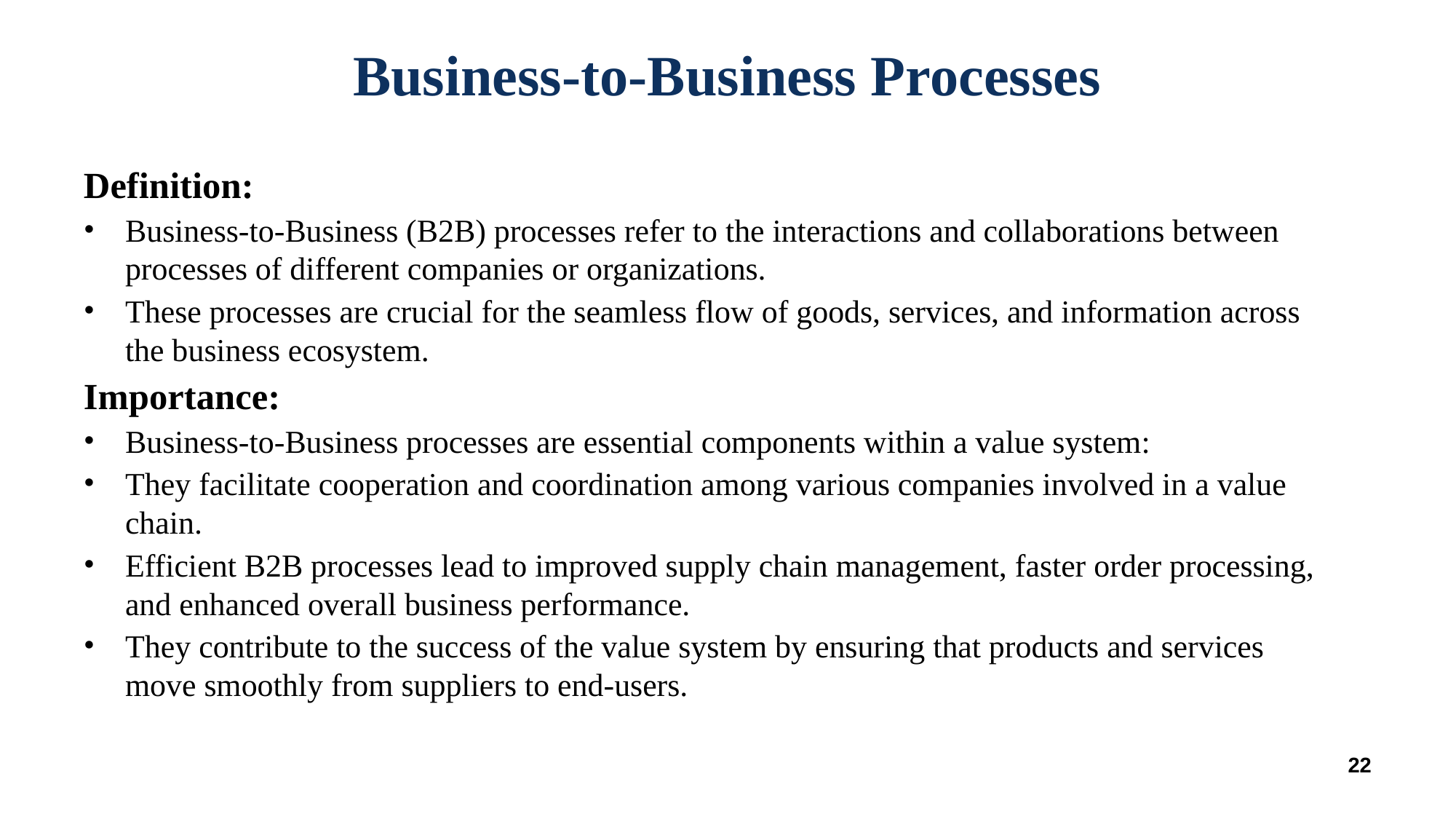

# Business-to-Business Processes
Definition:
Business-to-Business (B2B) processes refer to the interactions and collaborations between processes of different companies or organizations.
These processes are crucial for the seamless flow of goods, services, and information across the business ecosystem.
Importance:
Business-to-Business processes are essential components within a value system:
They facilitate cooperation and coordination among various companies involved in a value chain.
Efficient B2B processes lead to improved supply chain management, faster order processing, and enhanced overall business performance.
They contribute to the success of the value system by ensuring that products and services move smoothly from suppliers to end-users.

22